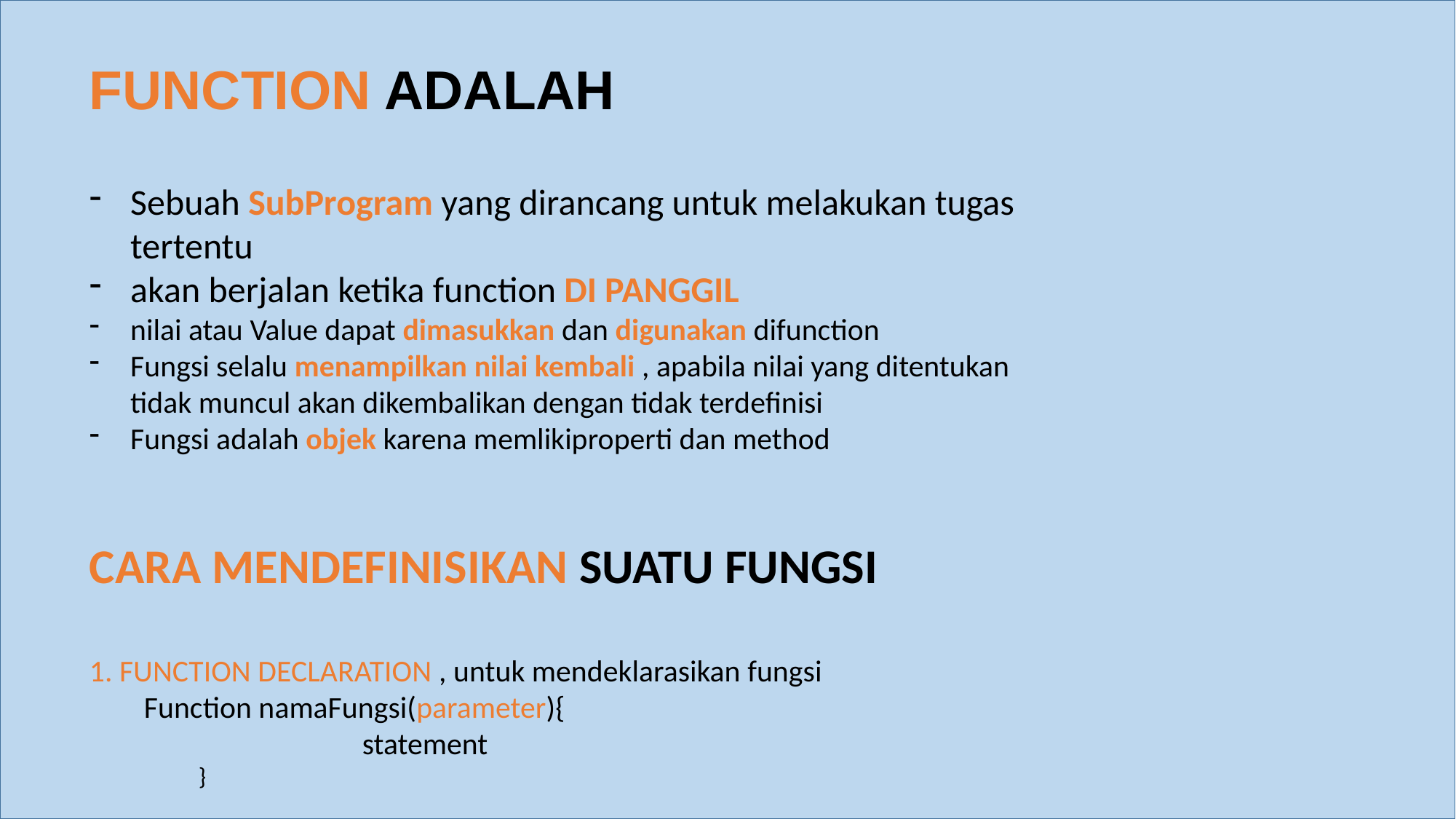

FUNCTION ADALAH

Sebuah SubProgram yang dirancang untuk melakukan tugas tertentu
akan berjalan ketika function DI PANGGIL
nilai atau Value dapat dimasukkan dan digunakan difunction
Fungsi selalu menampilkan nilai kembali , apabila nilai yang ditentukan tidak muncul akan dikembalikan dengan tidak terdefinisi
Fungsi adalah objek karena memlikiproperti dan method

CARA MENDEFINISIKAN SUATU FUNGSI

1. FUNCTION DECLARATION , untuk mendeklarasikan fungsi
Function namaFungsi(parameter){
		statement
}